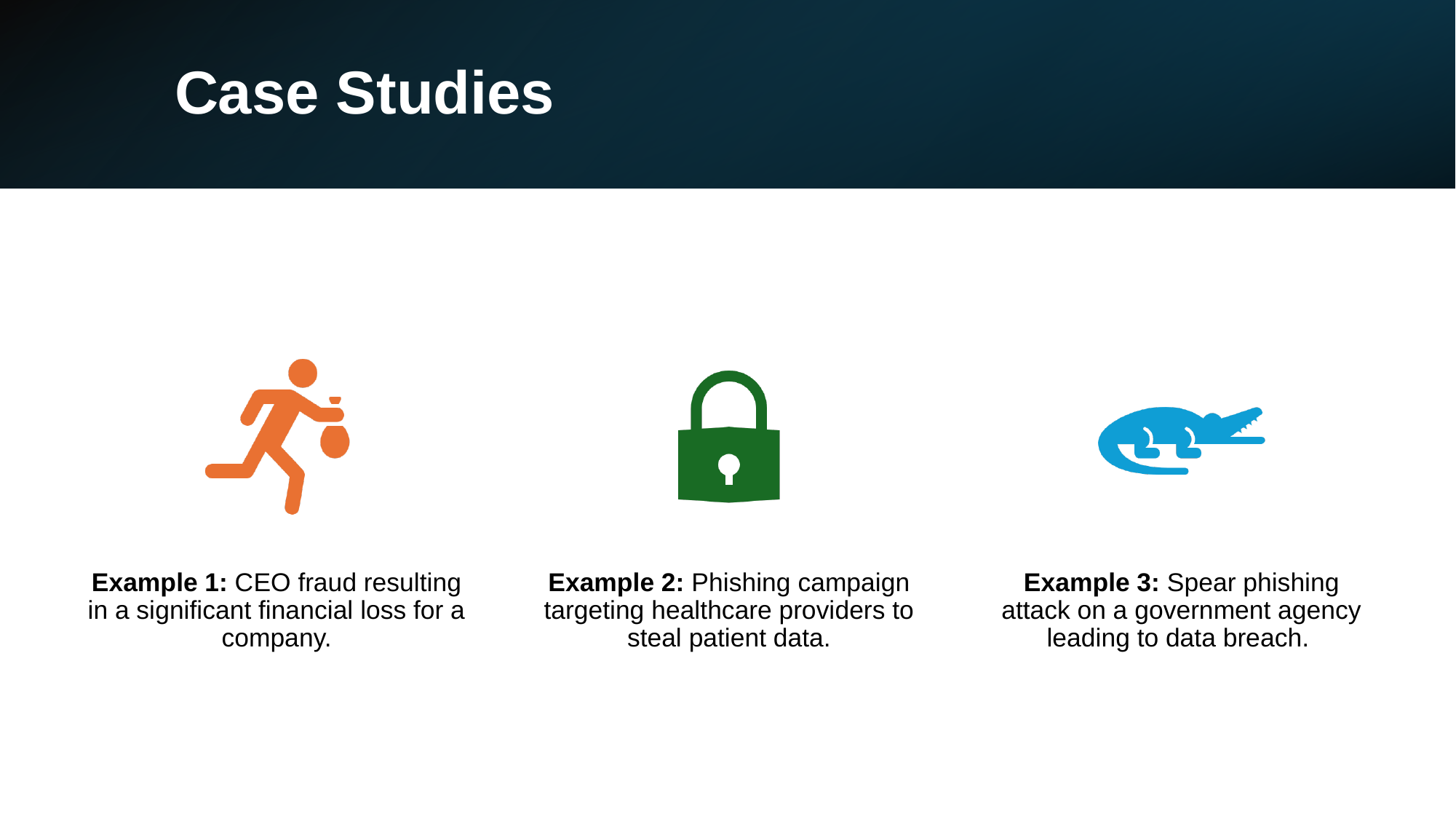

# Case Studies
Example 1: CEO fraud resulting in a significant financial loss for a company.
Example 2: Phishing campaign targeting healthcare providers to steal patient data.
Example 3: Spear phishing attack on a government agency leading to data breach.